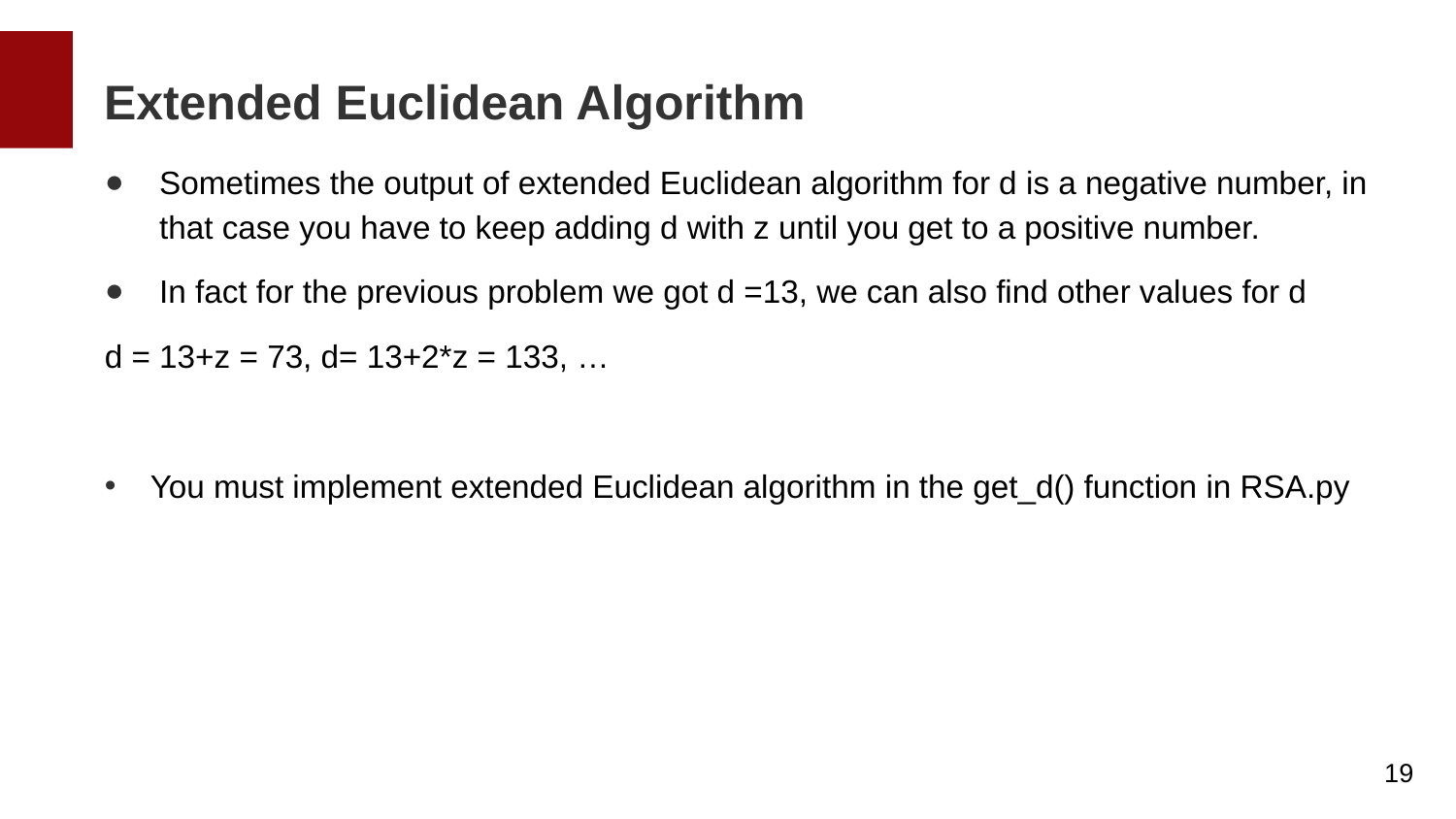

Extended Euclidean Algorithm
Sometimes the output of extended Euclidean algorithm for d is a negative number, in that case you have to keep adding d with z until you get to a positive number.
In fact for the previous problem we got d =13, we can also find other values for d
d = 13+z = 73, d= 13+2*z = 133, …

You must implement extended Euclidean algorithm in the get_d() function in RSA.py

19